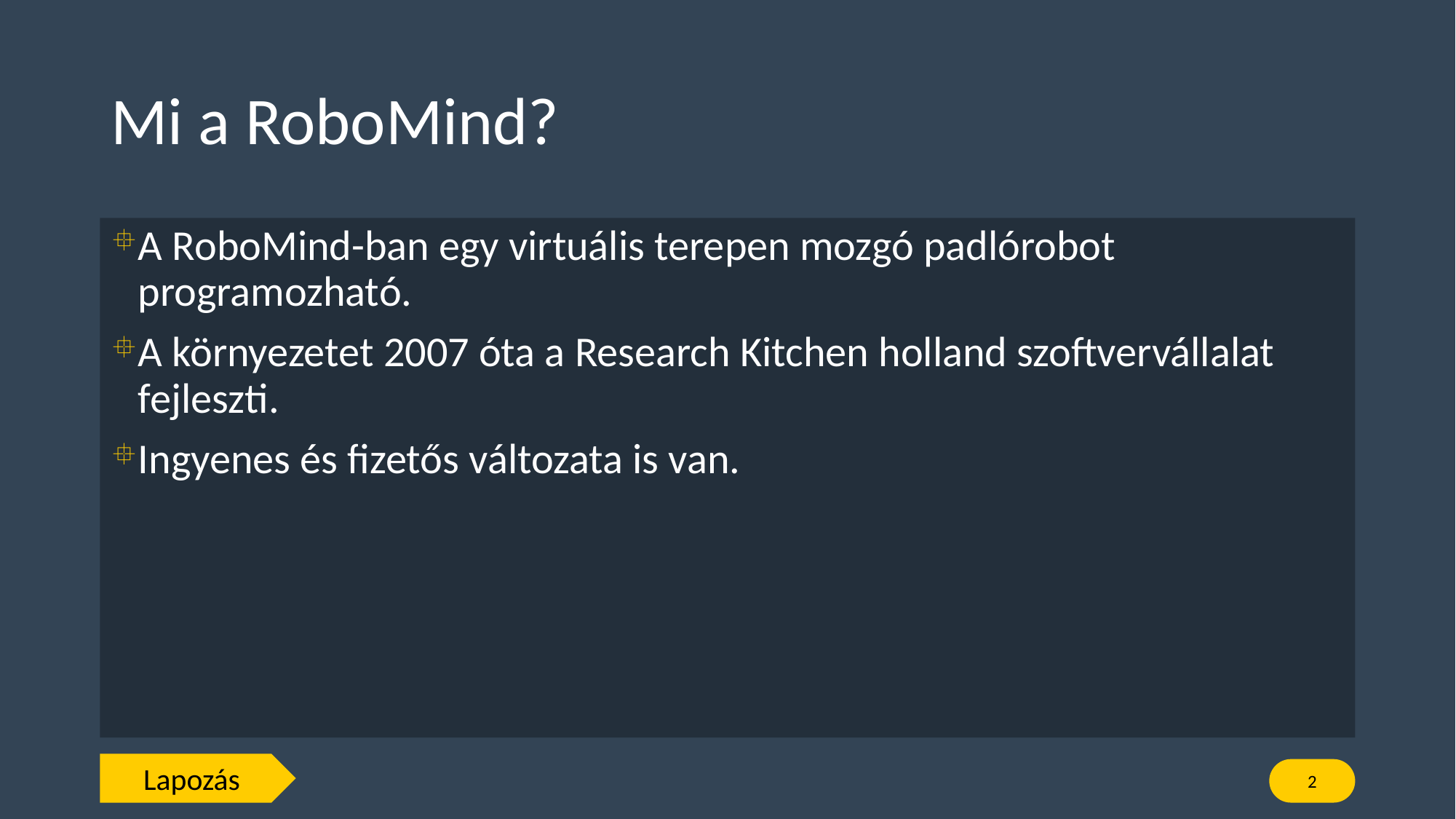

# Mi a RoboMind?
A RoboMind-ban egy virtuális terepen mozgó padlórobot programozható.
A környezetet 2007 óta a Research Kitchen holland szoftvervállalat fejleszti.
Ingyenes és fizetős változata is van.
2